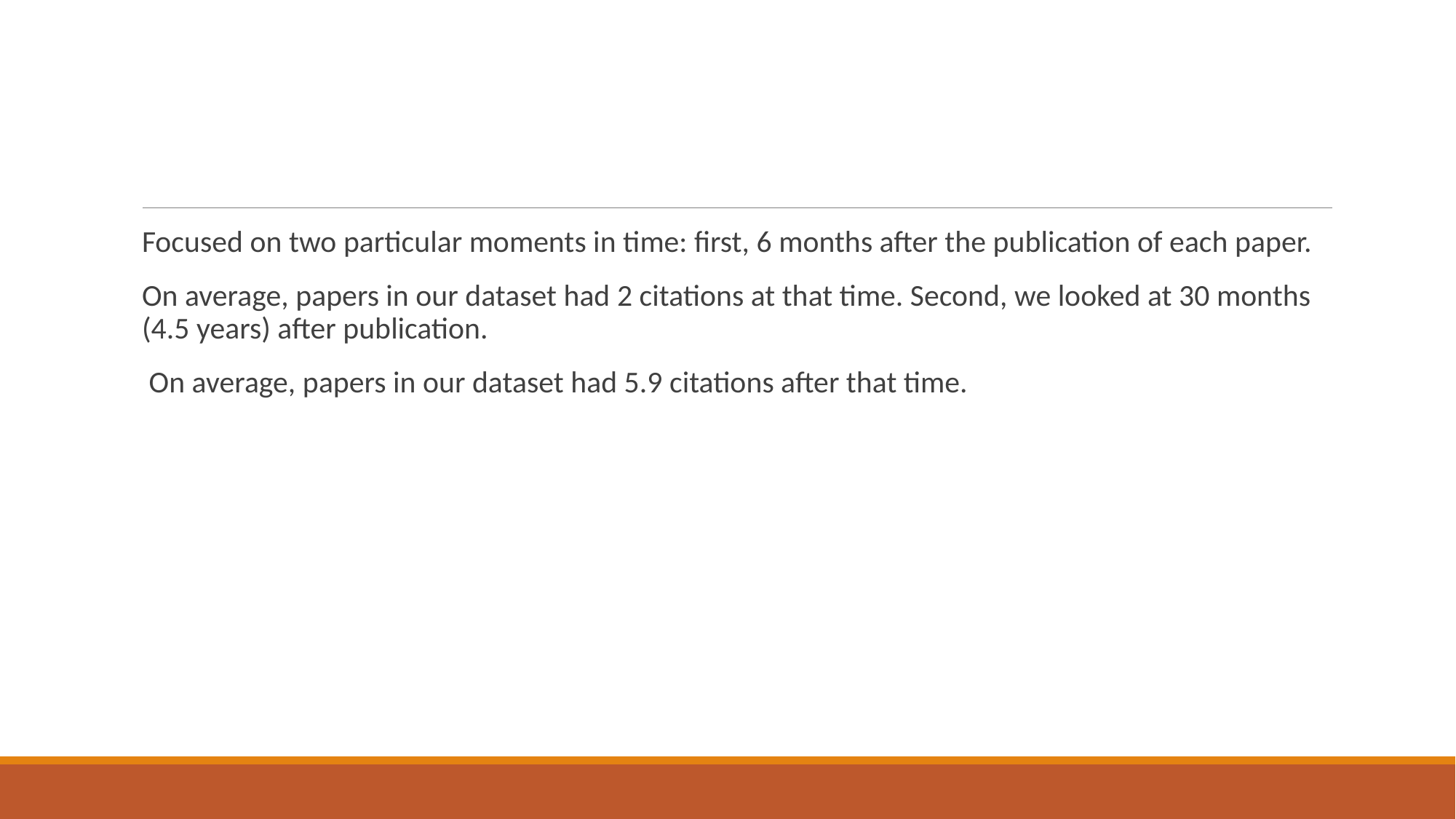

#
Focused on two particular moments in time: first, 6 months after the publication of each paper.
On average, papers in our dataset had 2 citations at that time. Second, we looked at 30 months (4.5 years) after publication.
 On average, papers in our dataset had 5.9 citations after that time.